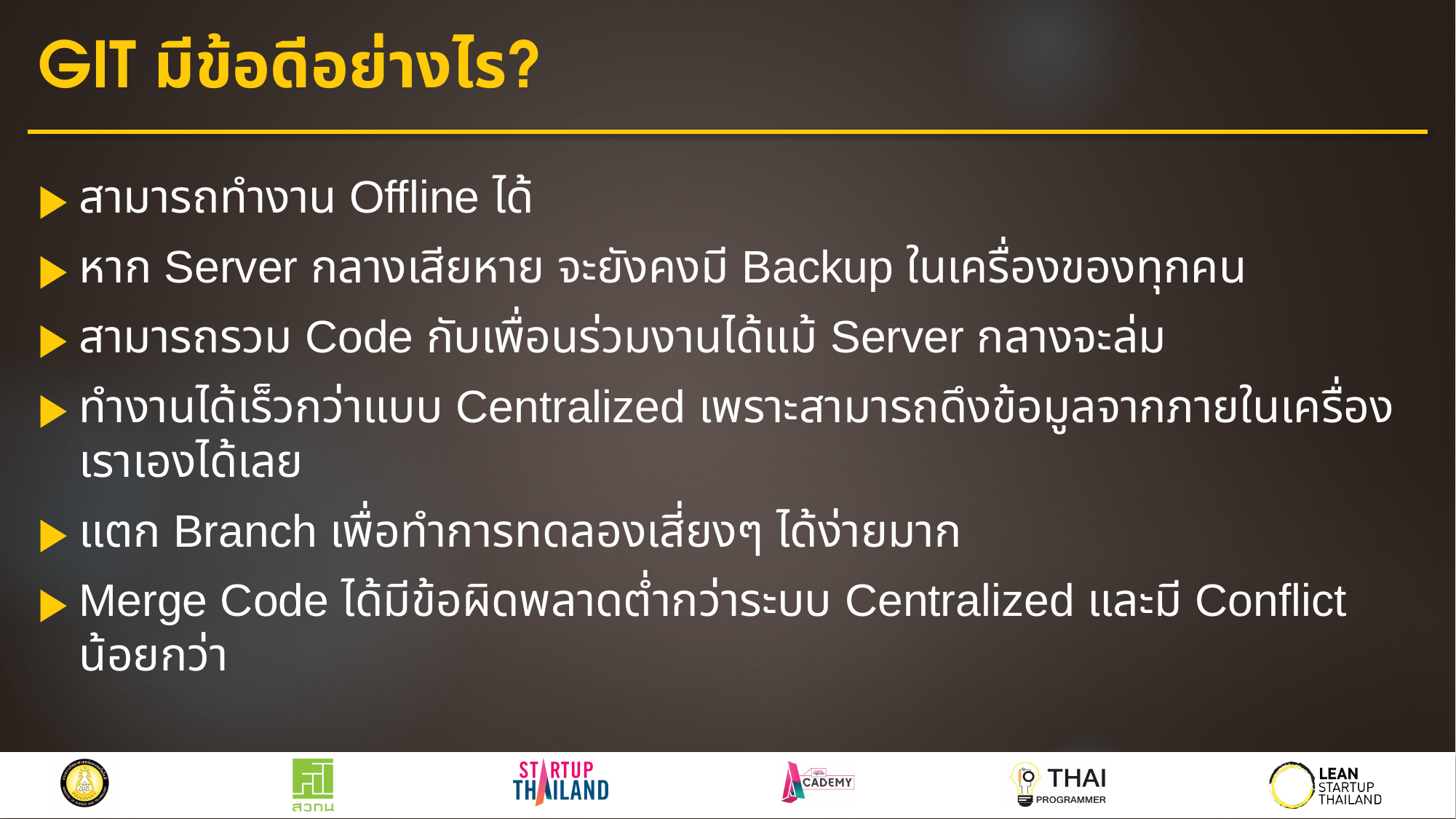

# GIT มีข้อดีอย่างไร?
สามารถทำงาน Offline ได้
หาก Server กลางเสียหาย จะยังคงมี Backup ในเครื่องของทุกคน
สามารถรวม Code กับเพื่อนร่วมงานได้แม้ Server กลางจะล่ม
ทำงานได้เร็วกว่าแบบ Centralized เพราะสามารถดึงข้อมูลจากภายในเครื่องเราเองได้เลย
แตก Branch เพื่อทำการทดลองเสี่ยงๆ ได้ง่ายมาก
Merge Code ได้มีข้อผิดพลาดต่ำกว่าระบบ Centralized และมี Conflict น้อยกว่า